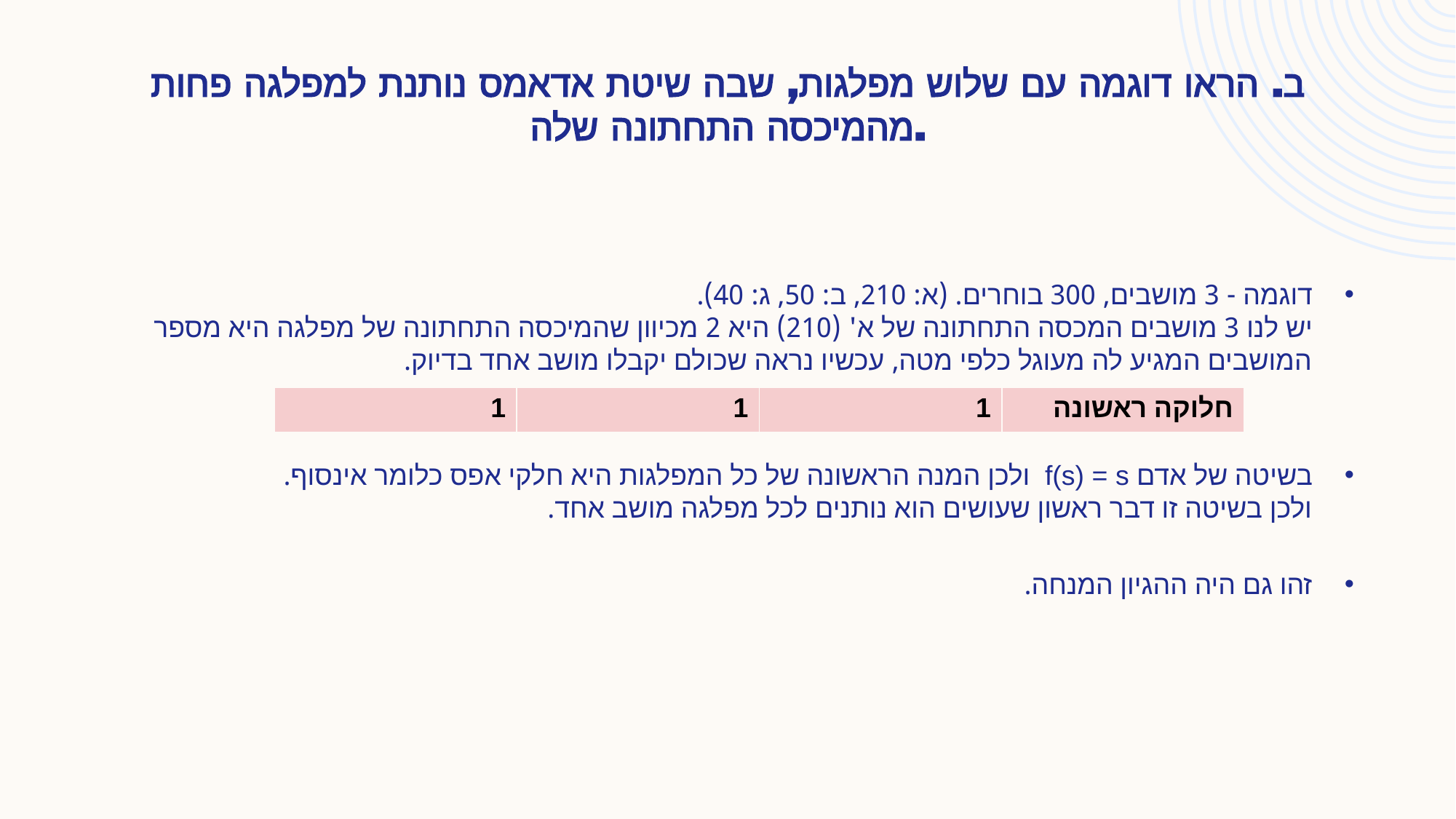

# ב. הראו דוגמה עם שלוש מפלגות, שבה שיטת אדאמס נותנת למפלגה פחות מהמיכסה התחתונה שלה.
דוגמה - 3 מושבים, 300 בוחרים. (א: 210, ב: 50, ג: 40).
יש לנו 3 מושבים המכסה התחתונה של א' (210) היא 2 מכיוון שהמיכסה התחתונה של מפלגה היא מספר המושבים המגיע לה מעוגל כלפי מטה, עכשיו נראה שכולם יקבלו מושב אחד בדיוק.

בשיטה של אדם f(s) = s  ולכן המנה הראשונה של כל המפלגות היא חלקי אפס כלומר אינסוף.
ולכן בשיטה זו דבר ראשון שעושים הוא נותנים לכל מפלגה מושב אחד.

זהו גם היה ההגיון המנחה.
| 1 | 1 | 1 | חלוקה ראשונה |
| --- | --- | --- | --- |